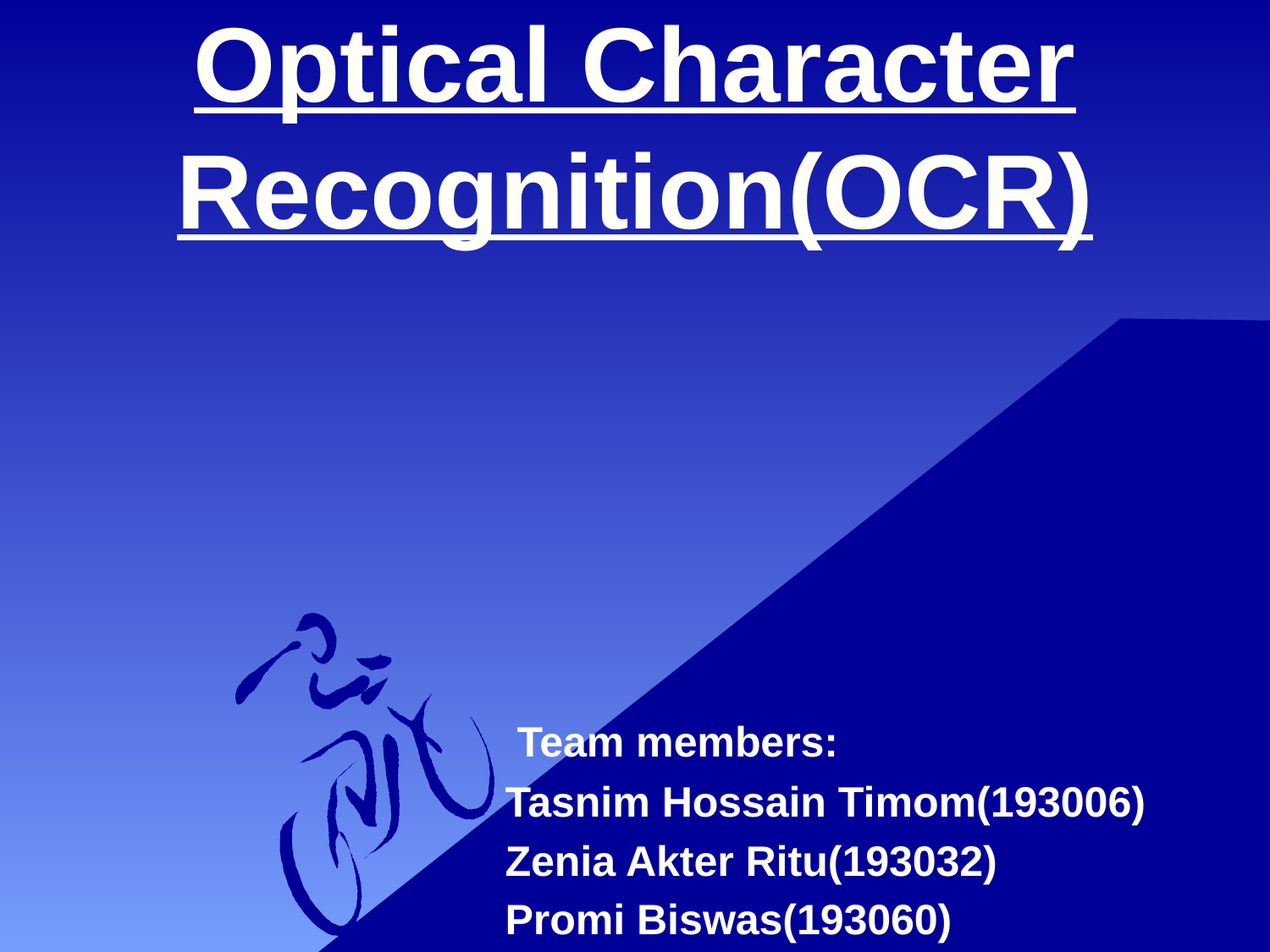

# Optical Character Recognition(OCR)
 Team members:
Tasnim Hossain Timom(193006)
Zenia Akter Ritu(193032)
Promi Biswas(193060)